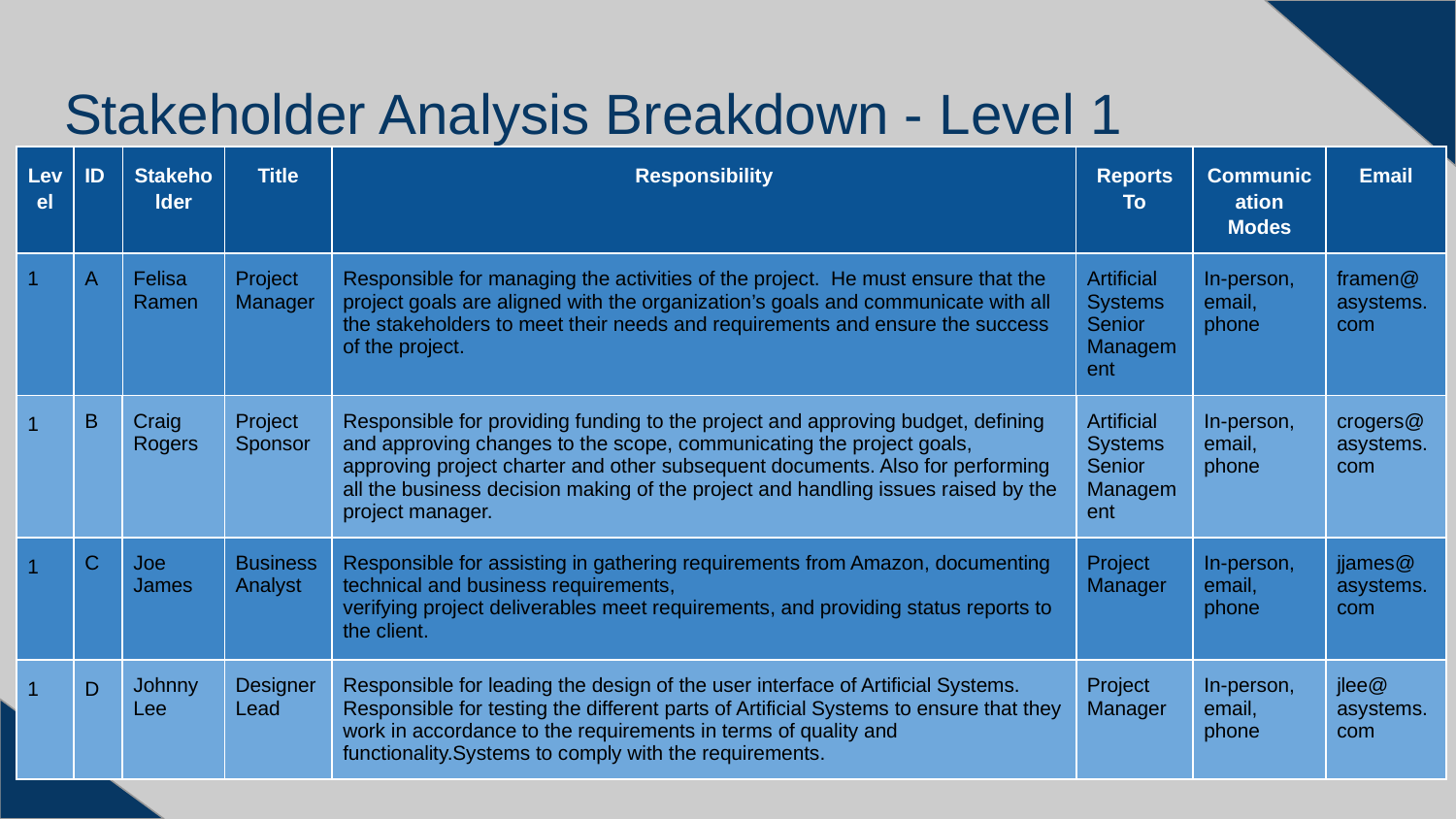

# Stakeholder Analysis Breakdown - Level 1
| Level | ID | Stakeholder | Title | Responsibility | Reports To | Communication Modes | Email |
| --- | --- | --- | --- | --- | --- | --- | --- |
| 1 | A | Felisa Ramen | Project Manager | Responsible for managing the activities of the project. He must ensure that the project goals are aligned with the organization’s goals and communicate with all the stakeholders to meet their needs and requirements and ensure the success of the project. | Artificial Systems Senior Management | In-person, email, phone | framen@ asystems.com |
| 1 | B | Craig Rogers | Project Sponsor | Responsible for providing funding to the project and approving budget, defining and approving changes to the scope, communicating the project goals, approving project charter and other subsequent documents. Also for performing all the business decision making of the project and handling issues raised by the project manager. | Artificial Systems Senior Management | In-person, email, phone | crogers@asystems.com |
| 1 | C | Joe James | Business Analyst | Responsible for assisting in gathering requirements from Amazon, documenting technical and business requirements, verifying project deliverables meet requirements, and providing status reports to the client. | Project Manager | In-person, email, phone | jjames@ asystems.com |
| 1 | D | Johnny Lee | Designer Lead | Responsible for leading the design of the user interface of Artificial Systems. Responsible for testing the different parts of Artificial Systems to ensure that they work in accordance to the requirements in terms of quality and functionality.Systems to comply with the requirements. | Project Manager | In-person, email, phone | jlee@ asystems.com |